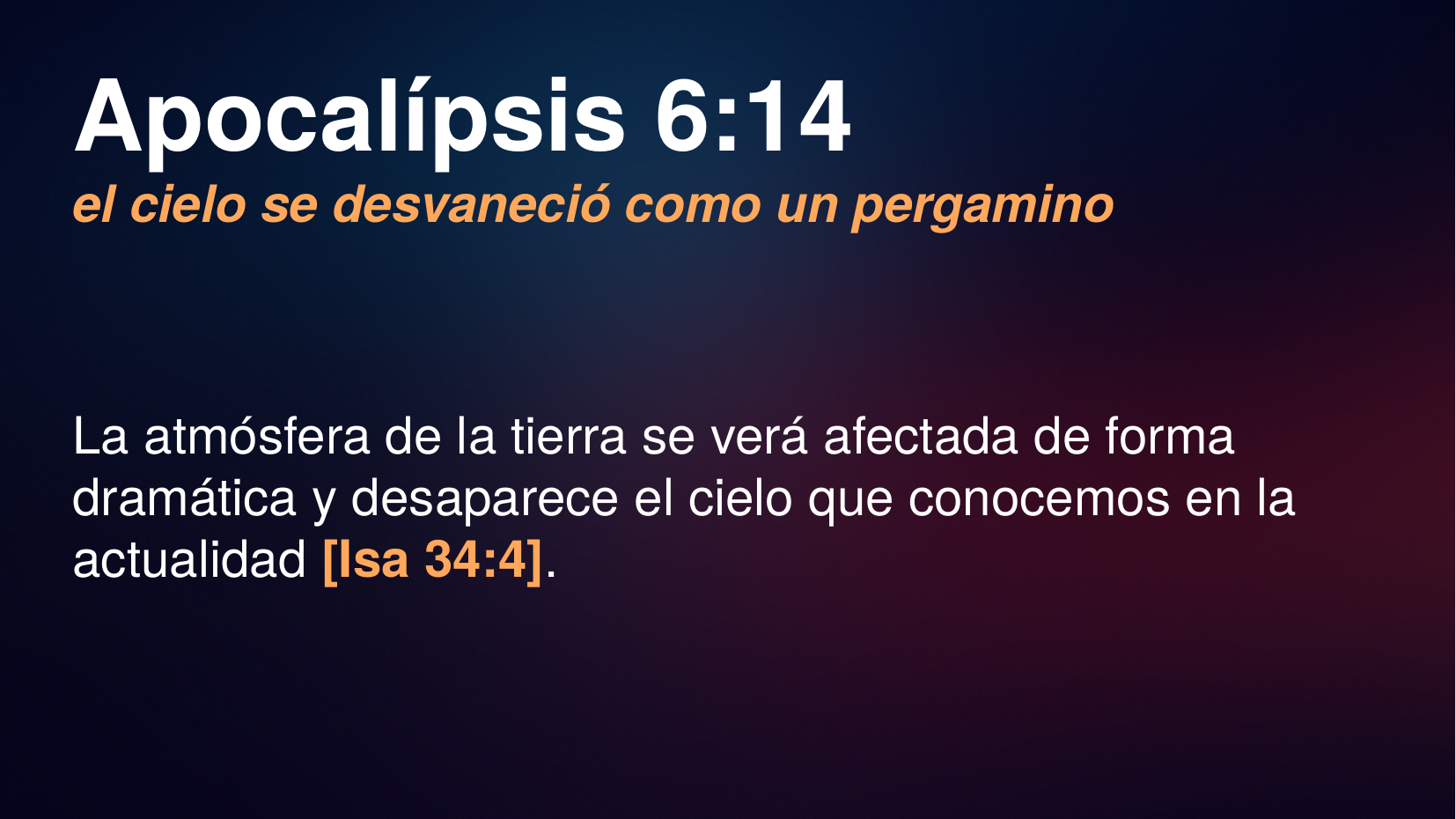

# Apocalípsis 6:14 el cielo se desvaneció como un pergamino
La atmósfera de la tierra se verá afectada de forma dramática y desaparece el cielo que conocemos en la actualidad [Isa 34:4].